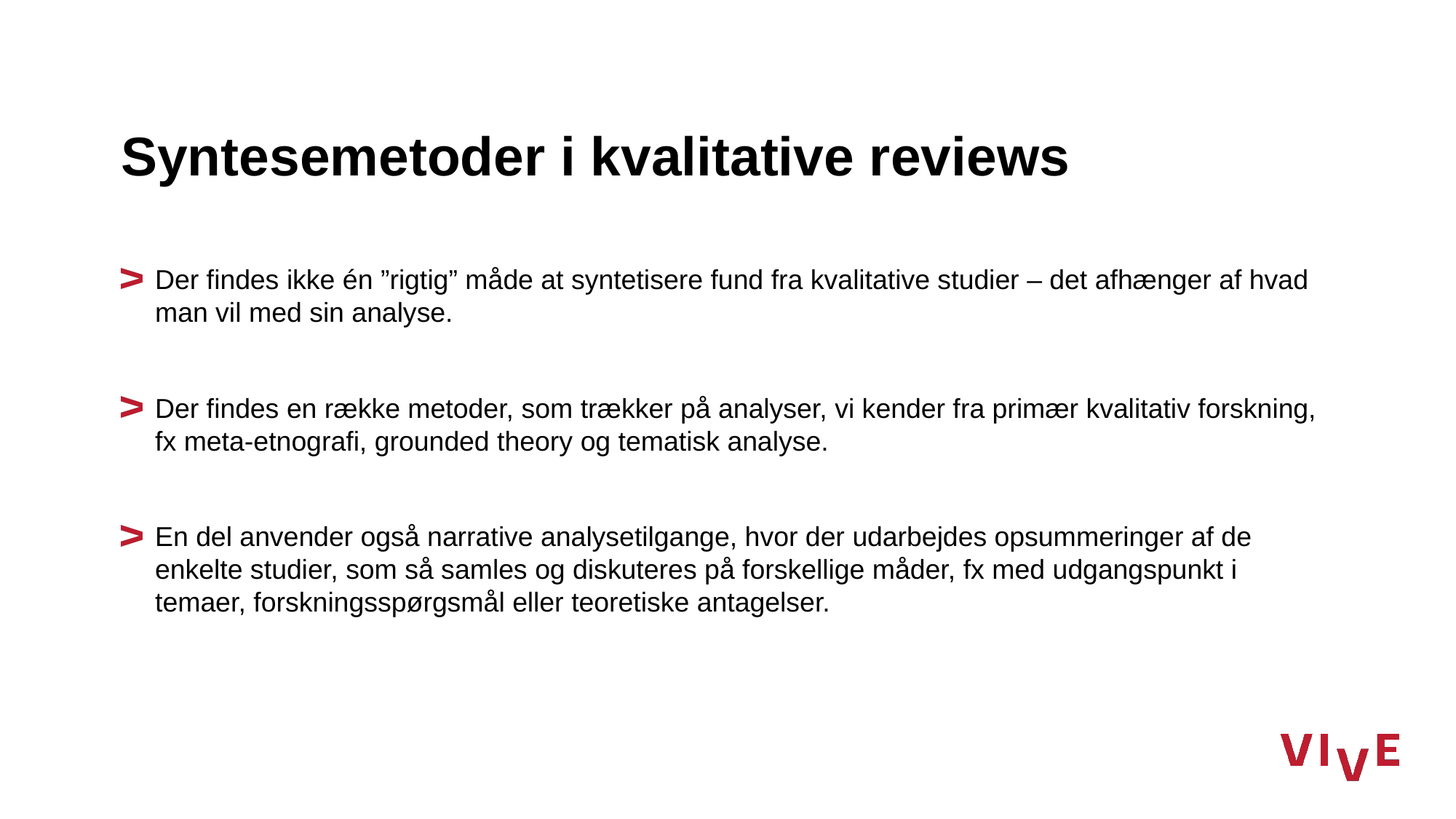

# Syntesemetoder i kvalitative reviews
Der findes ikke én ”rigtig” måde at syntetisere fund fra kvalitative studier – det afhænger af hvad man vil med sin analyse.

Der findes en række metoder, som trækker på analyser, vi kender fra primær kvalitativ forskning, fx meta-etnografi, grounded theory og tematisk analyse.

En del anvender også narrative analysetilgange, hvor der udarbejdes opsummeringer af de enkelte studier, som så samles og diskuteres på forskellige måder, fx med udgangspunkt i temaer, forskningsspørgsmål eller teoretiske antagelser.